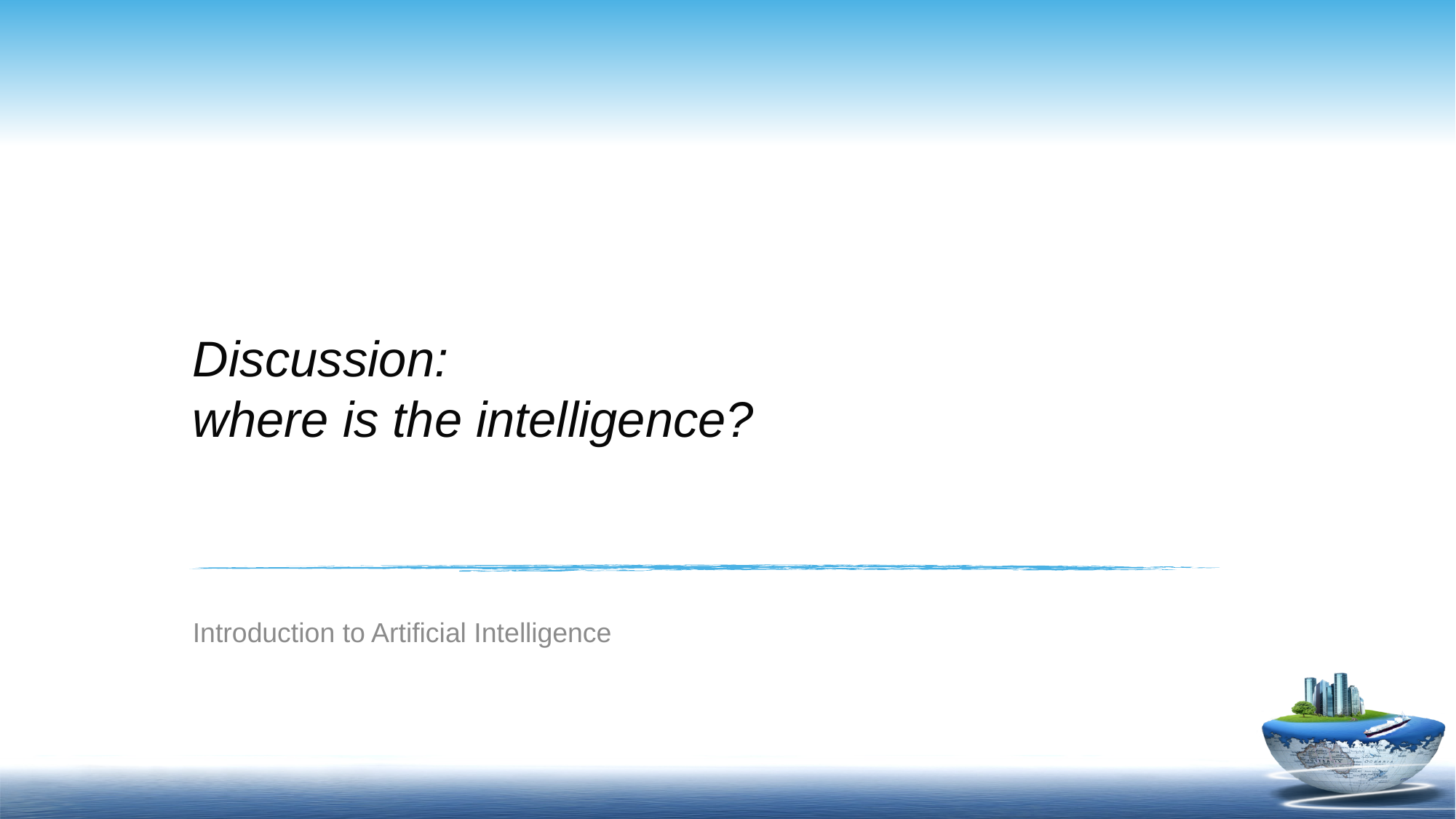

# Discussion: where is the intelligence?
Introduction to Artificial Intelligence